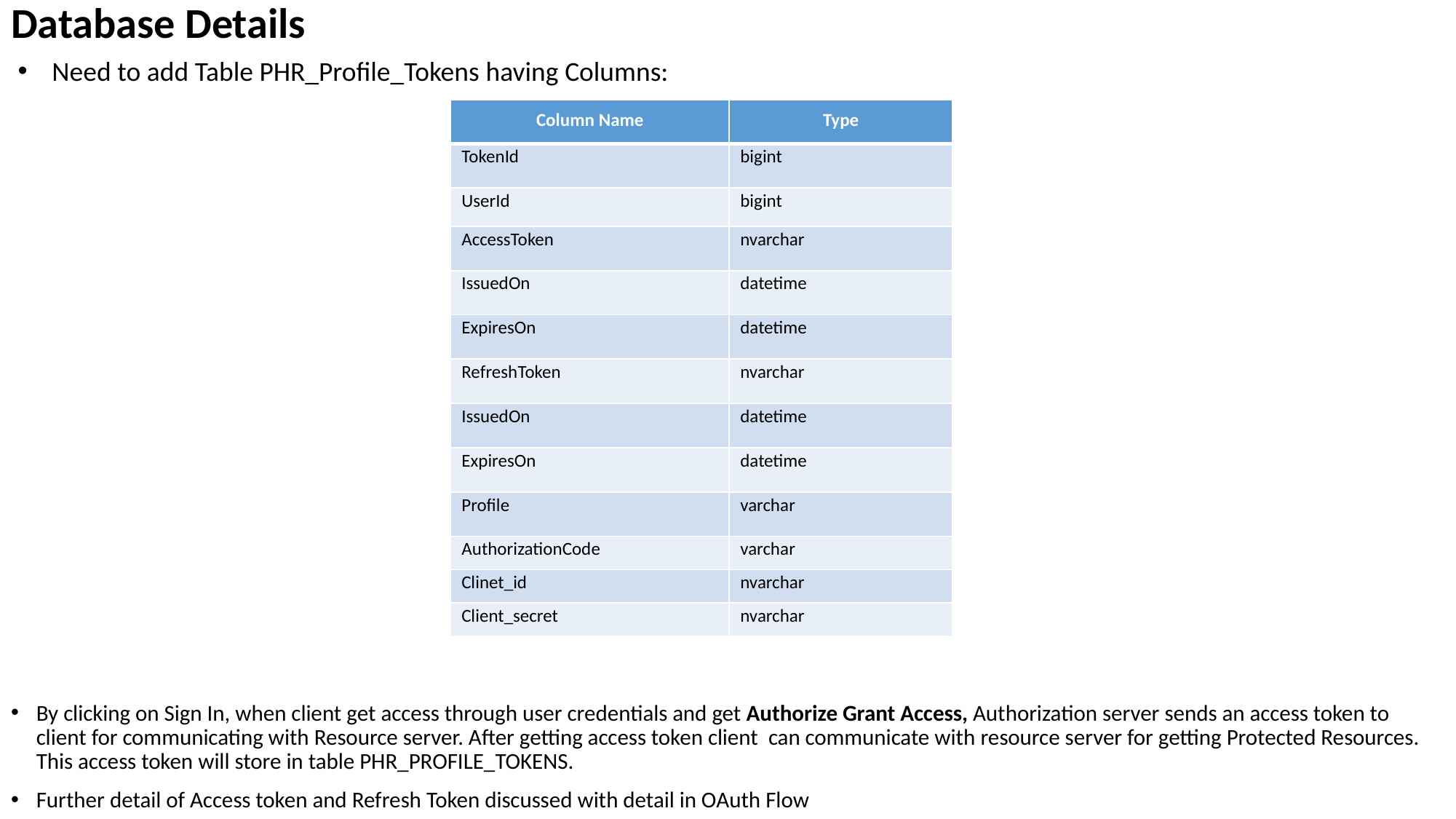

# Database Details
Need to add Table PHR_Profile_Tokens having Columns:
| Column Name | Type |
| --- | --- |
| TokenId | bigint |
| UserId | bigint |
| AccessToken | nvarchar |
| IssuedOn | datetime |
| ExpiresOn | datetime |
| RefreshToken | nvarchar |
| IssuedOn | datetime |
| ExpiresOn | datetime |
| Profile | varchar |
| AuthorizationCode | varchar |
| Clinet\_id | nvarchar |
| Client\_secret | nvarchar |
By clicking on Sign In, when client get access through user credentials and get Authorize Grant Access, Authorization server sends an access token to client for communicating with Resource server. After getting access token client  can communicate with resource server for getting Protected Resources. This access token will store in table PHR_PROFILE_TOKENS.
Further detail of Access token and Refresh Token discussed with detail in OAuth Flow